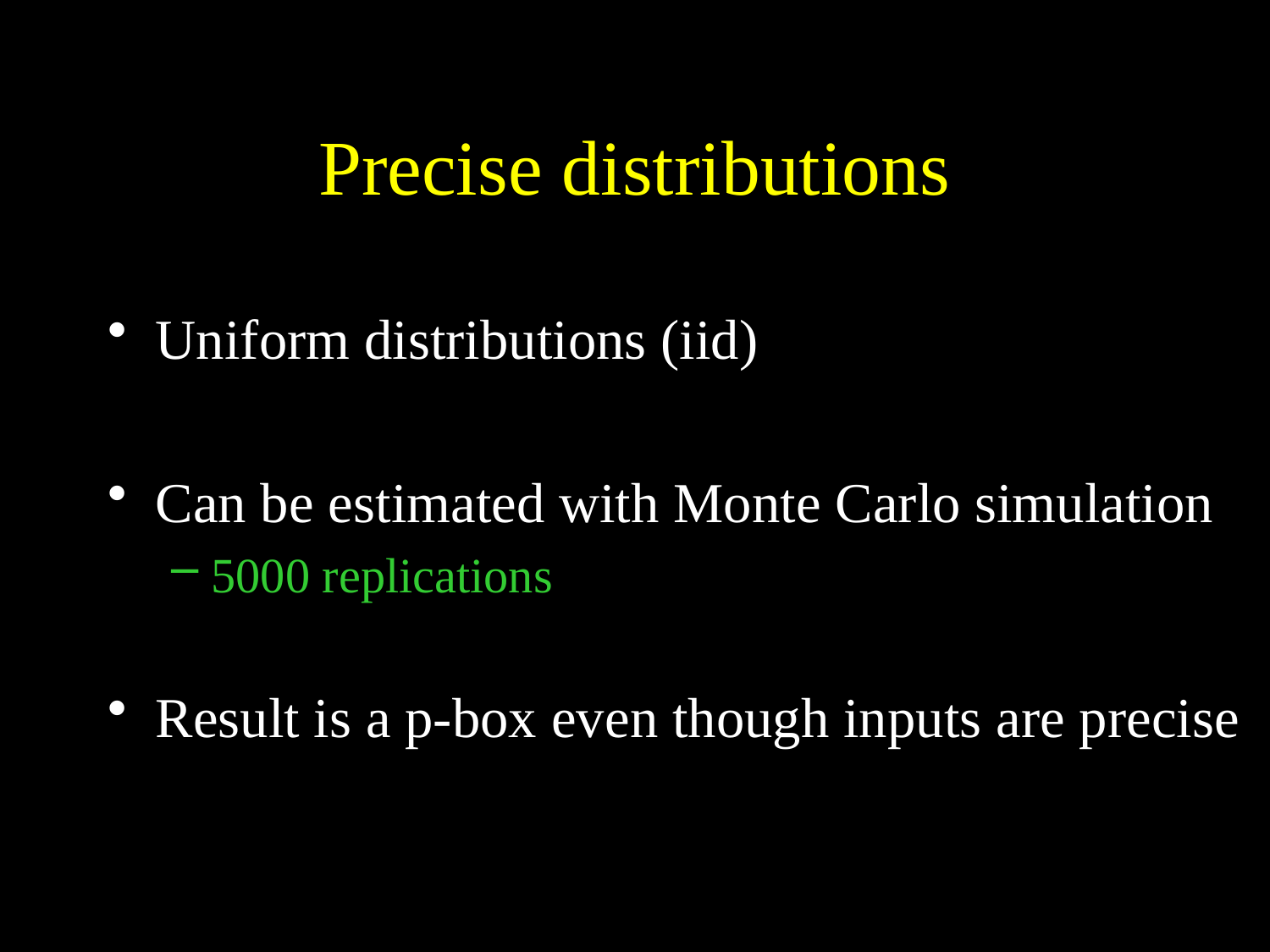

# Precise distributions
Uniform distributions (iid)

Can be estimated with Monte Carlo simulation
5000 replications

Result is a p-box even though inputs are precise